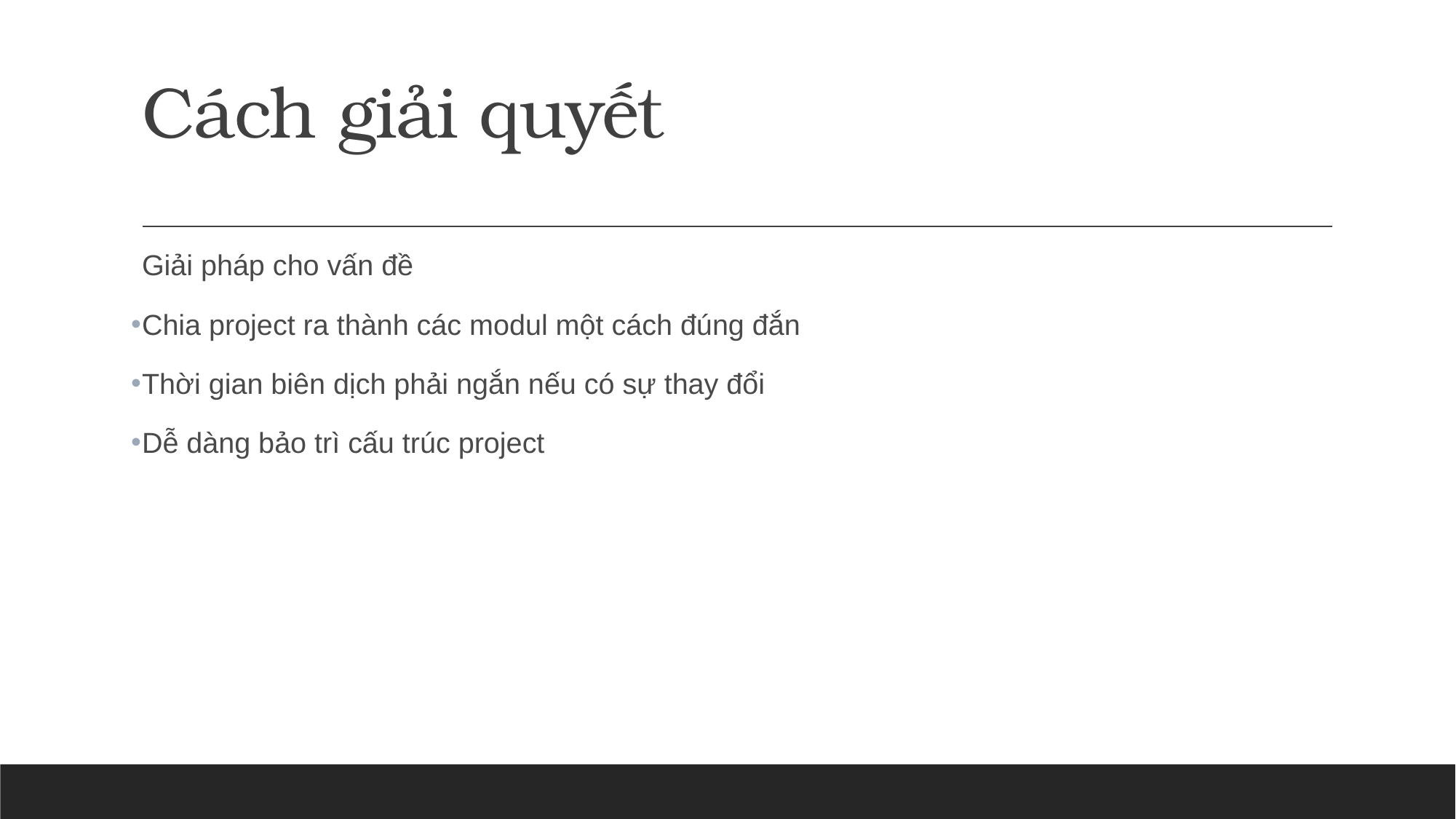

# Cách giải quyết
Giải pháp cho vấn đề
Chia project ra thành các modul một cách đúng đắn
Thời gian biên dịch phải ngắn nếu có sự thay đổi
Dễ dàng bảo trì cấu trúc project